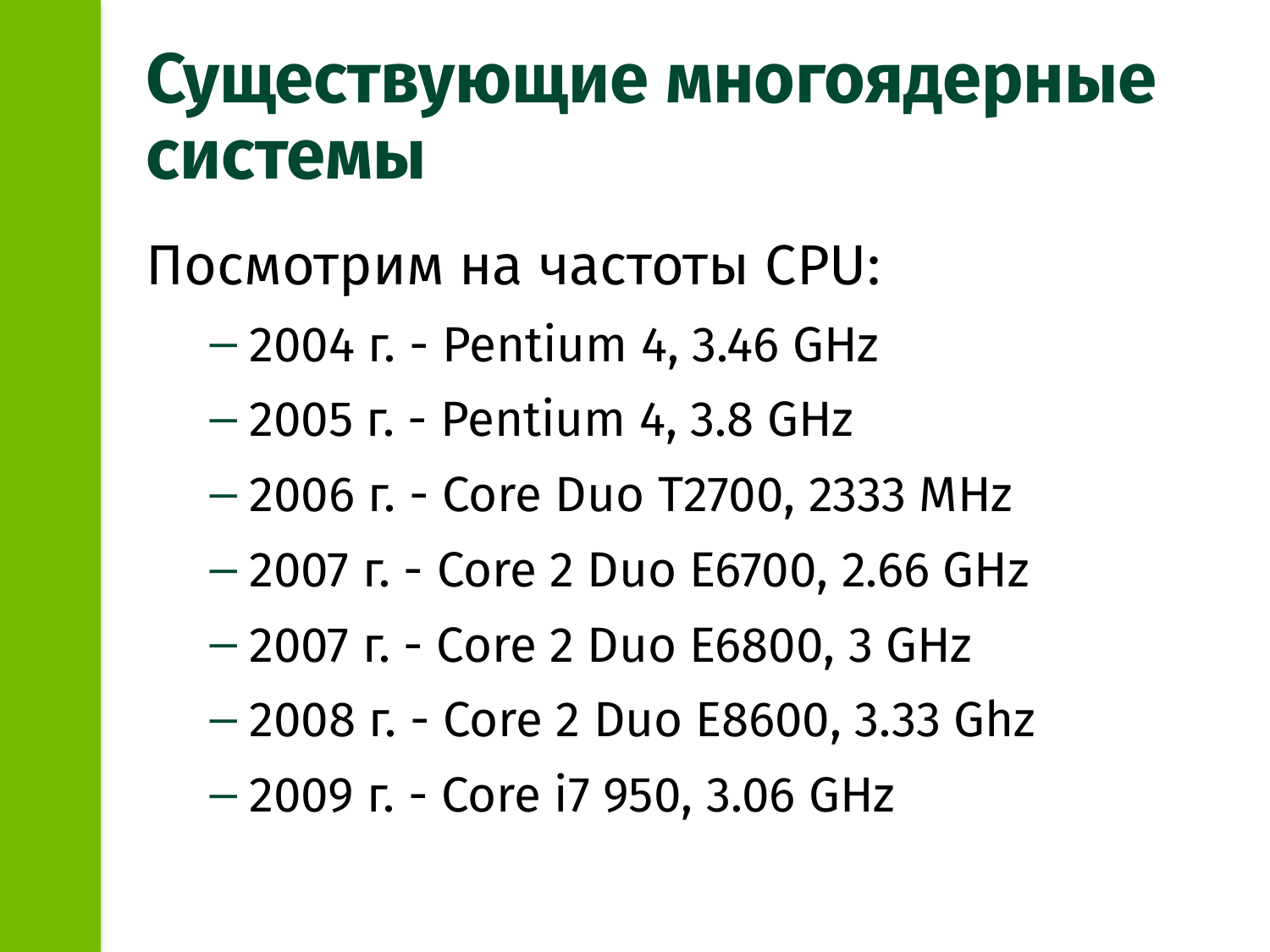

# Существующие многоядерные системы
Посмотрим на частоты CPU:
2004 г. - Pentium 4, 3.46 GHz
2005 г. - Pentium 4, 3.8 GHz
2006 г. - Core Duo T2700, 2333 MHz
2007 г. - Core 2 Duo E6700, 2.66 GHz
2007 г. - Core 2 Duo E6800, 3 GHz
2008 г. - Core 2 Duo E8600, 3.33 Ghz
2009 г. - Core i7 950, 3.06 GHz